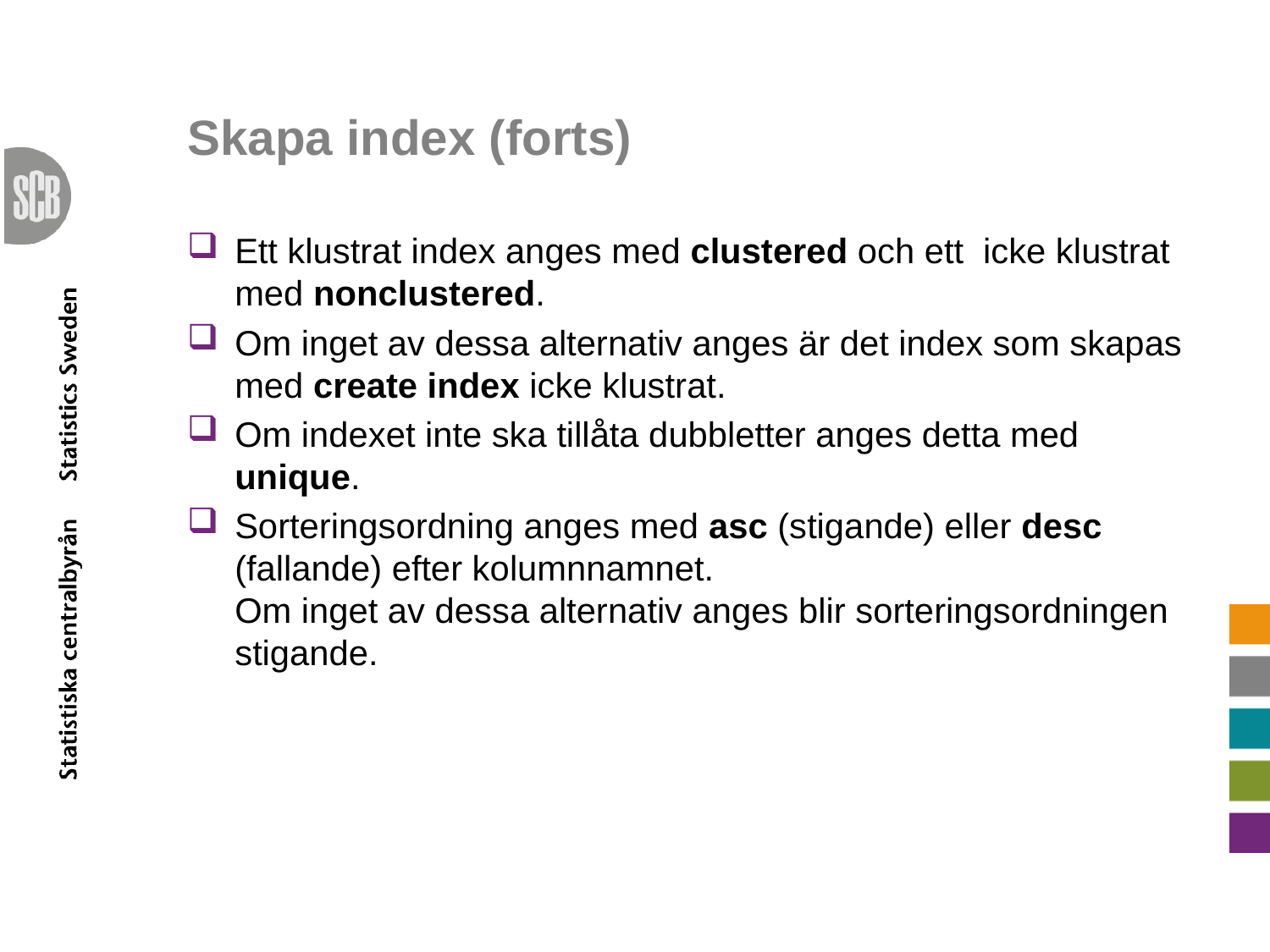

# Skapa index (forts)
Ett klustrat index anges med clustered och ett  icke klustrat med nonclustered.
Om inget av dessa alternativ anges är det index som skapas med create index icke klustrat.
Om indexet inte ska tillåta dubbletter anges detta med unique.
Sorteringsordning anges med asc (stigande) eller desc (fallande) efter kolumnnamnet.
Om inget av dessa alternativ anges blir sorteringsordningen stigande.